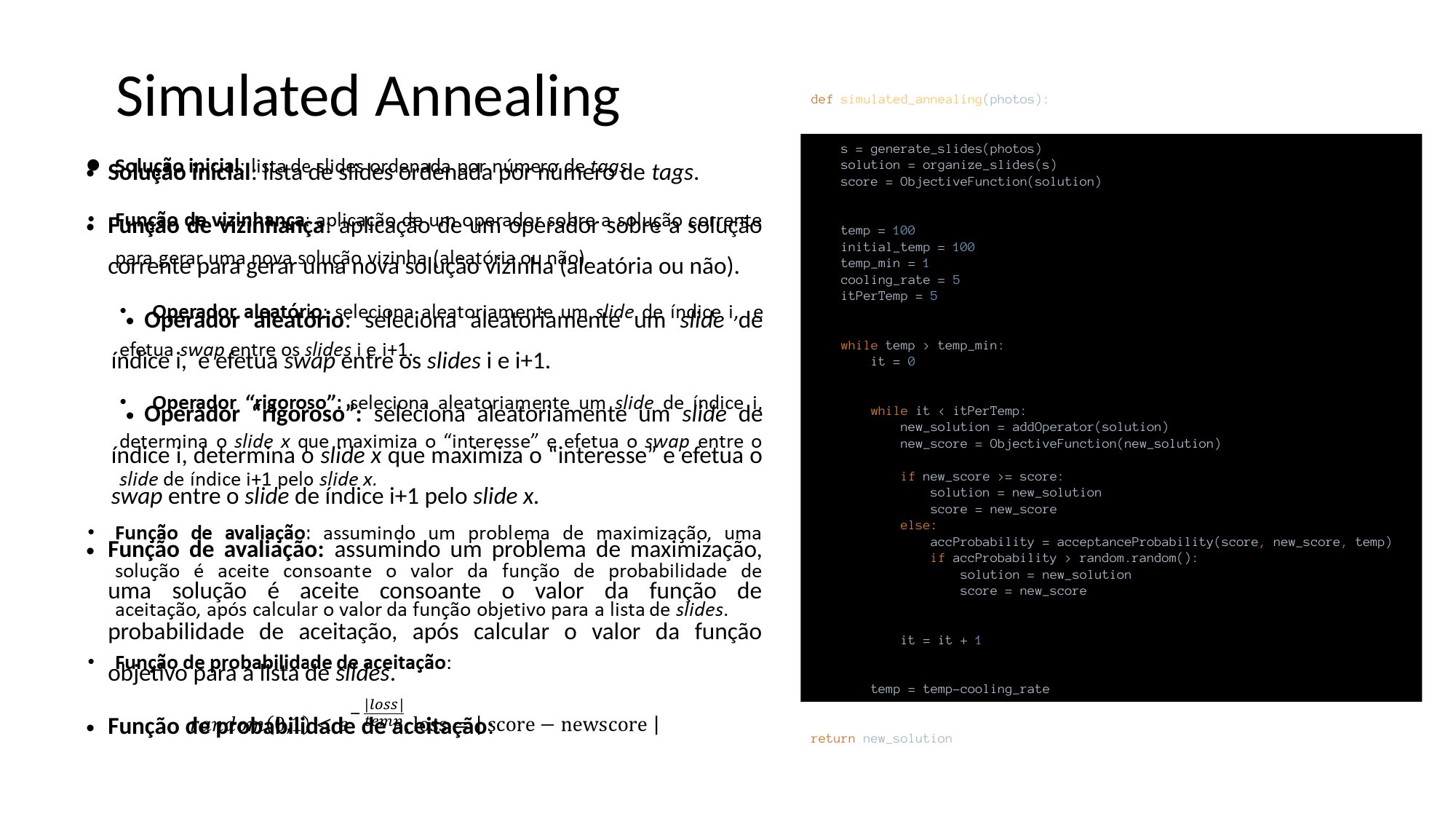

Simulated Annealing
def simulated_annealing(photos):
    s = generate_slides(photos)
    solution = organize_slides(s)
    score = ObjectiveFunction(solution)
    temp = 100
    initial_temp = 100
    temp_min = 1
    cooling_rate = 5
    itPerTemp = 5
    while temp > temp_min:
        it = 0
        while it < itPerTemp:
            new_solution = addOperator(solution)
            new_score = ObjectiveFunction(new_solution)
            if new_score >= score:
                solution = new_solution
                score = new_score
            else:
                accProbability = acceptanceProbability(score, new_score, temp)
                if accProbability > random.random():
                    solution = new_solution
                    score = new_score
            it = it + 1
        temp = temp-cooling_rate
return new_solution
Solução inicial: lista de slides ordenada por número de tags.
Função de vizinhança: aplicação de um operador sobre a solução corrente para gerar uma nova solução vizinha (aleatória ou não).
Operador aleatório: seleciona aleatoriamente um slide de índice i,  e efetua swap entre os slides i e i+1.
Operador “rigoroso”: seleciona aleatoriamente um slide de índice i, determina o slide x que maximiza o “interesse” e efetua o swap entre o slide de índice i+1 pelo slide x.
Função de avaliação: assumindo um problema de maximização, uma solução é aceite consoante o valor da função de probabilidade de aceitação, após calcular o valor da função objetivo para a lista de slides.
Função de probabilidade de aceitação: